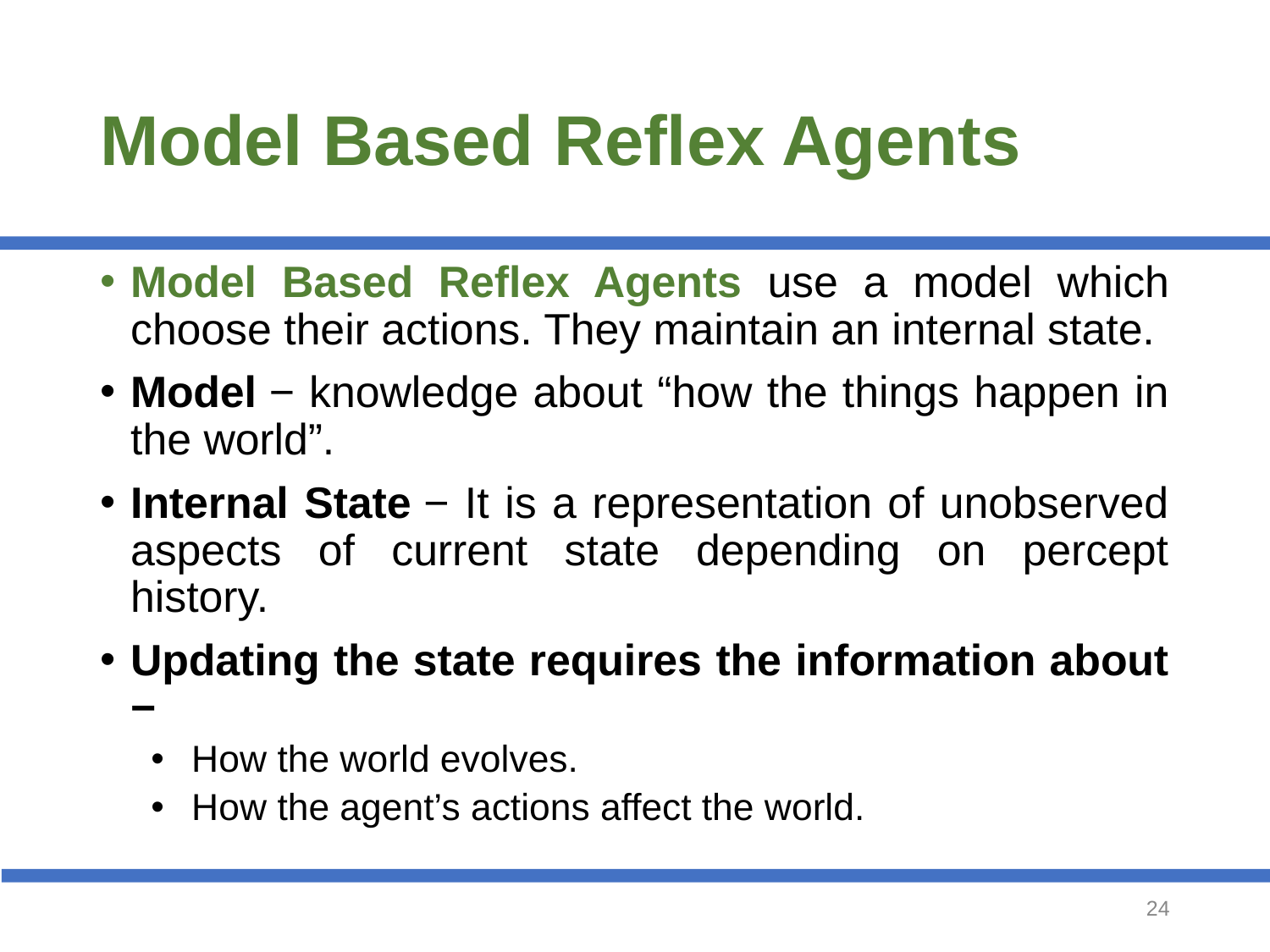

# Model Based Reflex Agents
Model Based Reflex Agents use a model which choose their actions. They maintain an internal state.
Model − knowledge about “how the things happen in the world”.
Internal State − It is a representation of unobserved aspects of current state depending on percept history.
Updating the state requires the information about −
How the world evolves.
How the agent’s actions affect the world.

24